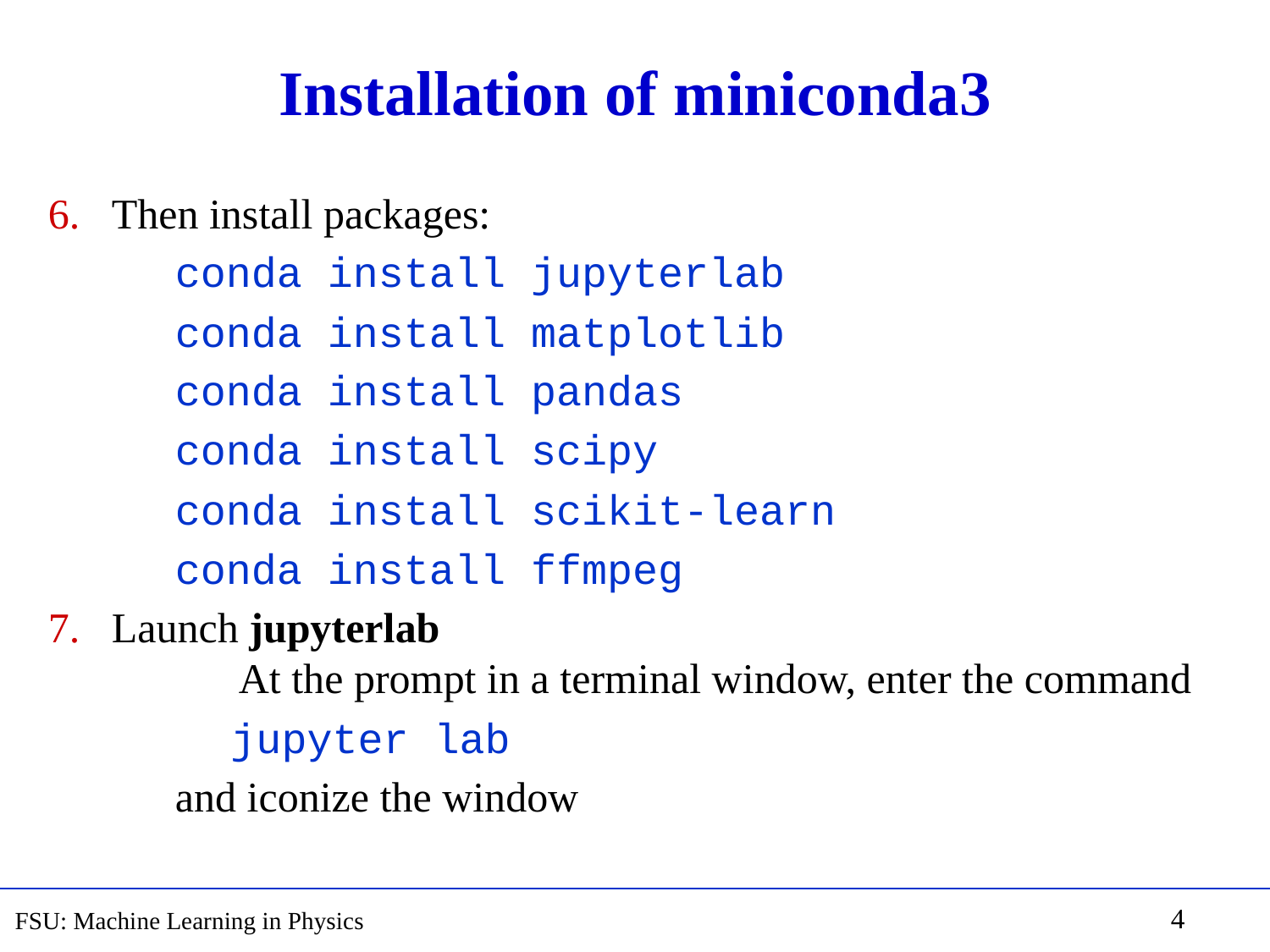

# Installation of miniconda3
Then install packages:
	conda install jupyterlab
	conda install matplotlib
	conda install pandas
	conda install scipy
	conda install scikit-learn
	conda install ffmpeg
Launch jupyterlab
	At the prompt in a terminal window, enter the command
	jupyter lab
	and iconize the window